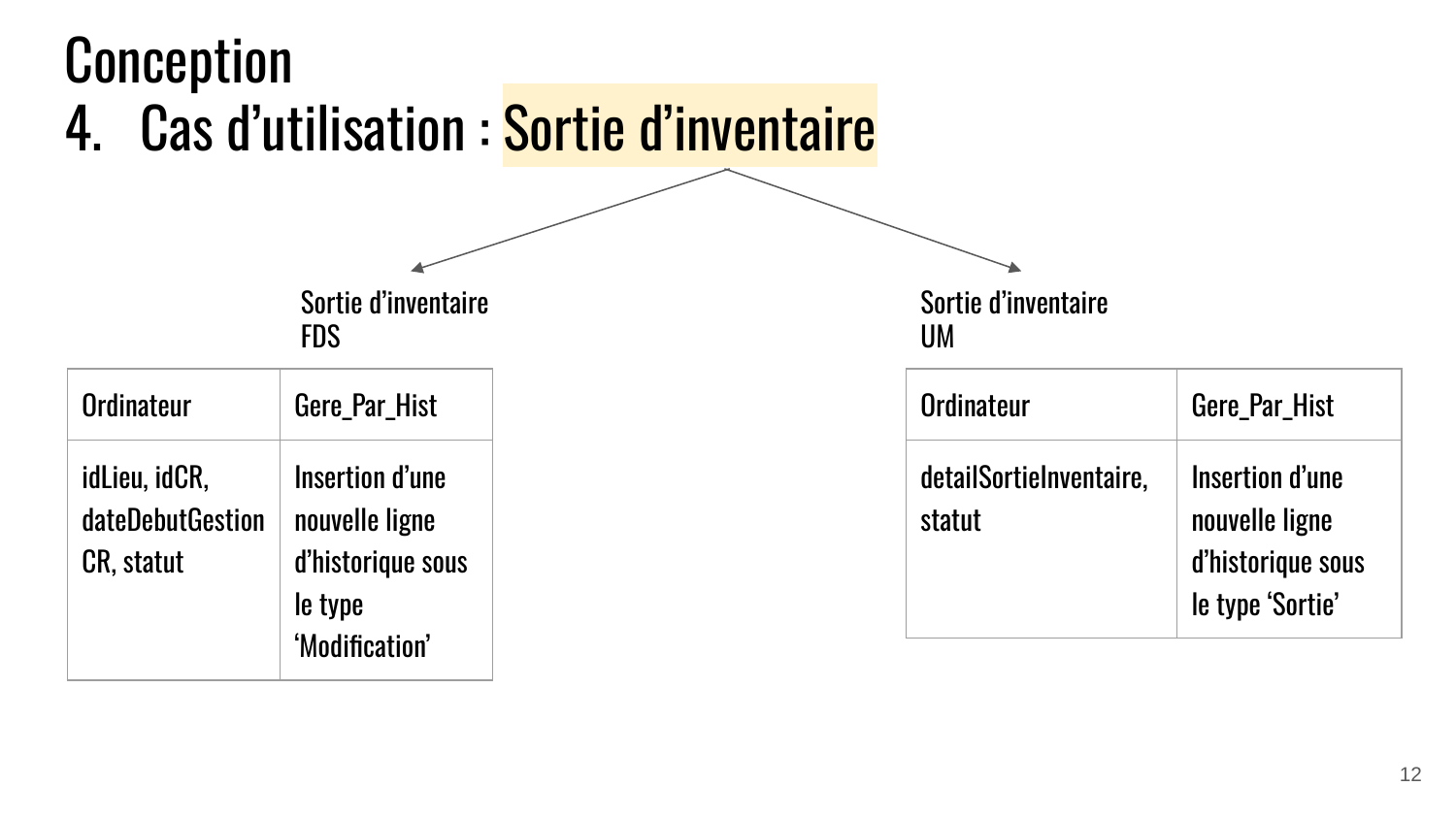

# Conception
4.   Cas d’utilisation : Sortie d’inventaire
Sortie d’inventaire FDS
Sortie d’inventaire UM
| Ordinateur | Gere\_Par\_Hist |
| --- | --- |
| idLieu, idCR, dateDebutGestionCR, statut | Insertion d’une nouvelle ligne d’historique sous le type ‘Modification’ |
| Ordinateur | Gere\_Par\_Hist |
| --- | --- |
| detailSortieInventaire, statut | Insertion d’une nouvelle ligne d’historique sous le type ‘Sortie’ |
12